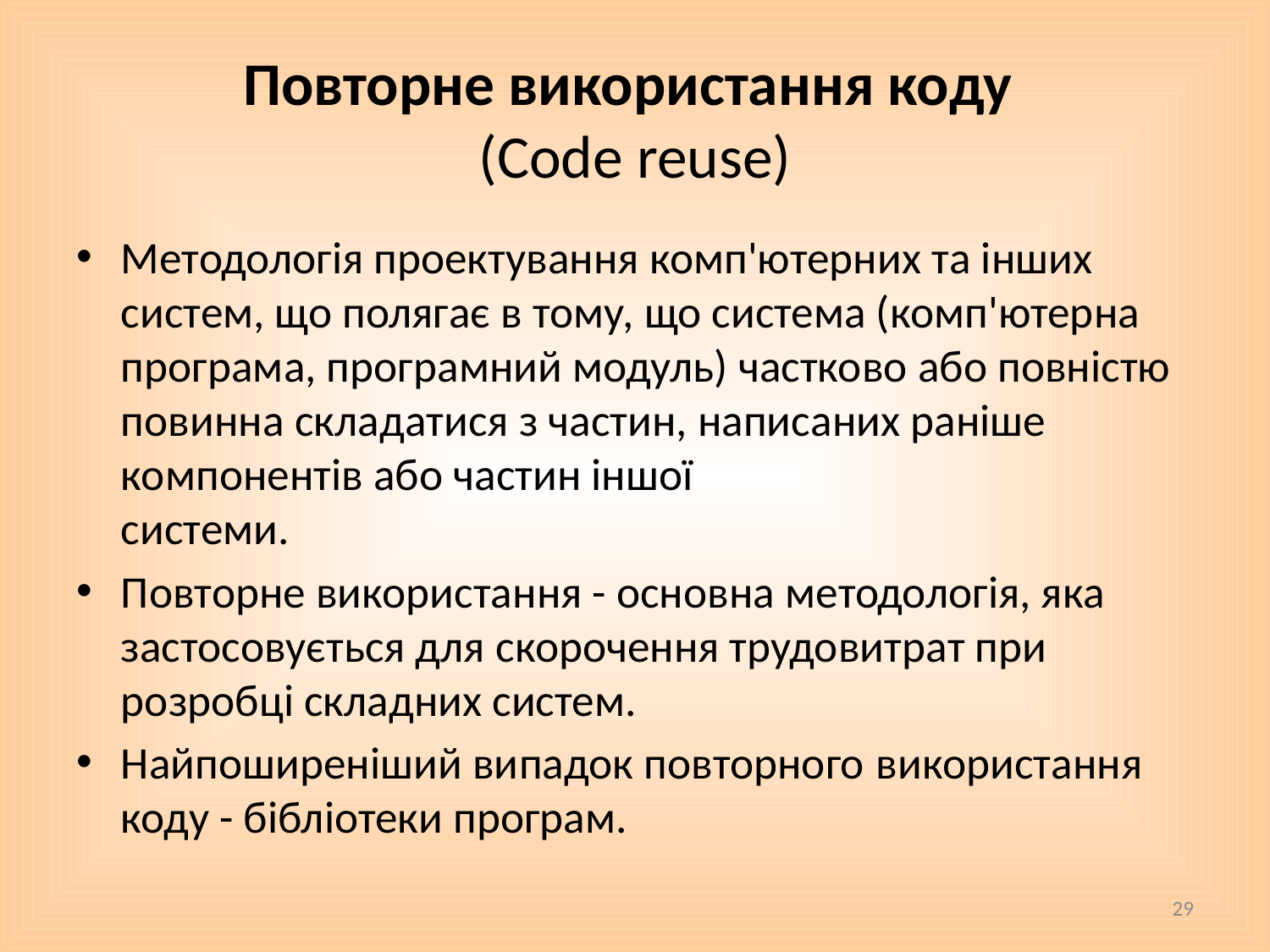

# Повторне використання коду (Code reuse)
Методологія проектування комп'ютерних та інших систем, що полягає в тому, що система (комп'ютерна програма, програмний модуль) частково або повністю повинна складатися з частин, написаних раніше компонентів або частин іншої
системи.
Повторне використання - основна методологія, яка застосовується для скорочення трудовитрат при розробці складних систем.
Найпоширеніший випадок повторного використання коду - бібліотеки програм.
29